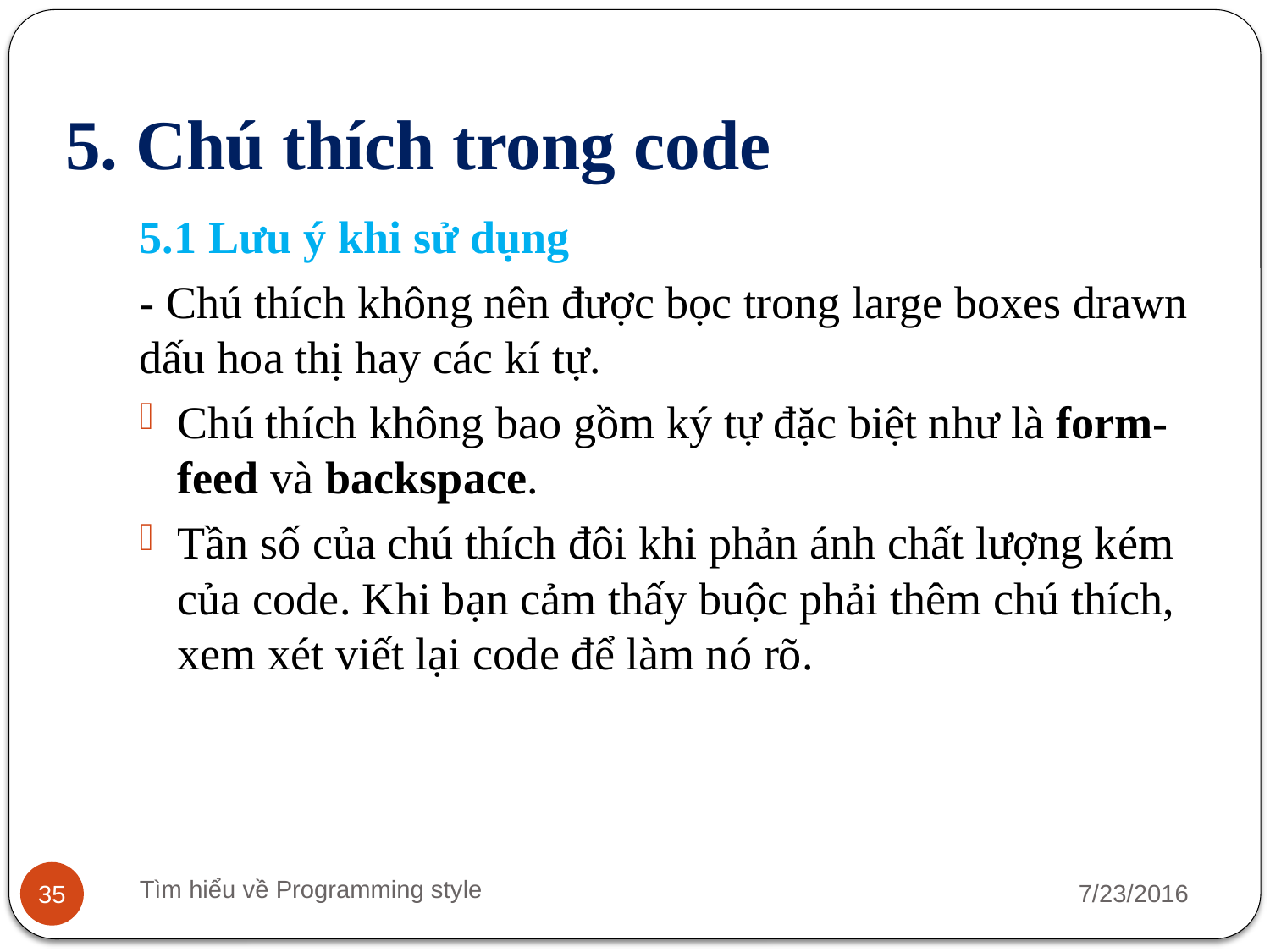

# 5. Chú thích trong code
5.1 Lưu ý khi sử dụng
- Chú thích không nên được bọc trong large boxes drawn dấu hoa thị hay các kí tự.
Chú thích không bao gồm ký tự đặc biệt như là form-feed và backspace.
Tần số của chú thích đôi khi phản ánh chất lượng kém của code. Khi bạn cảm thấy buộc phải thêm chú thích, xem xét viết lại code để làm nó rõ.
Tìm hiểu về Programming style
7/23/2016
35